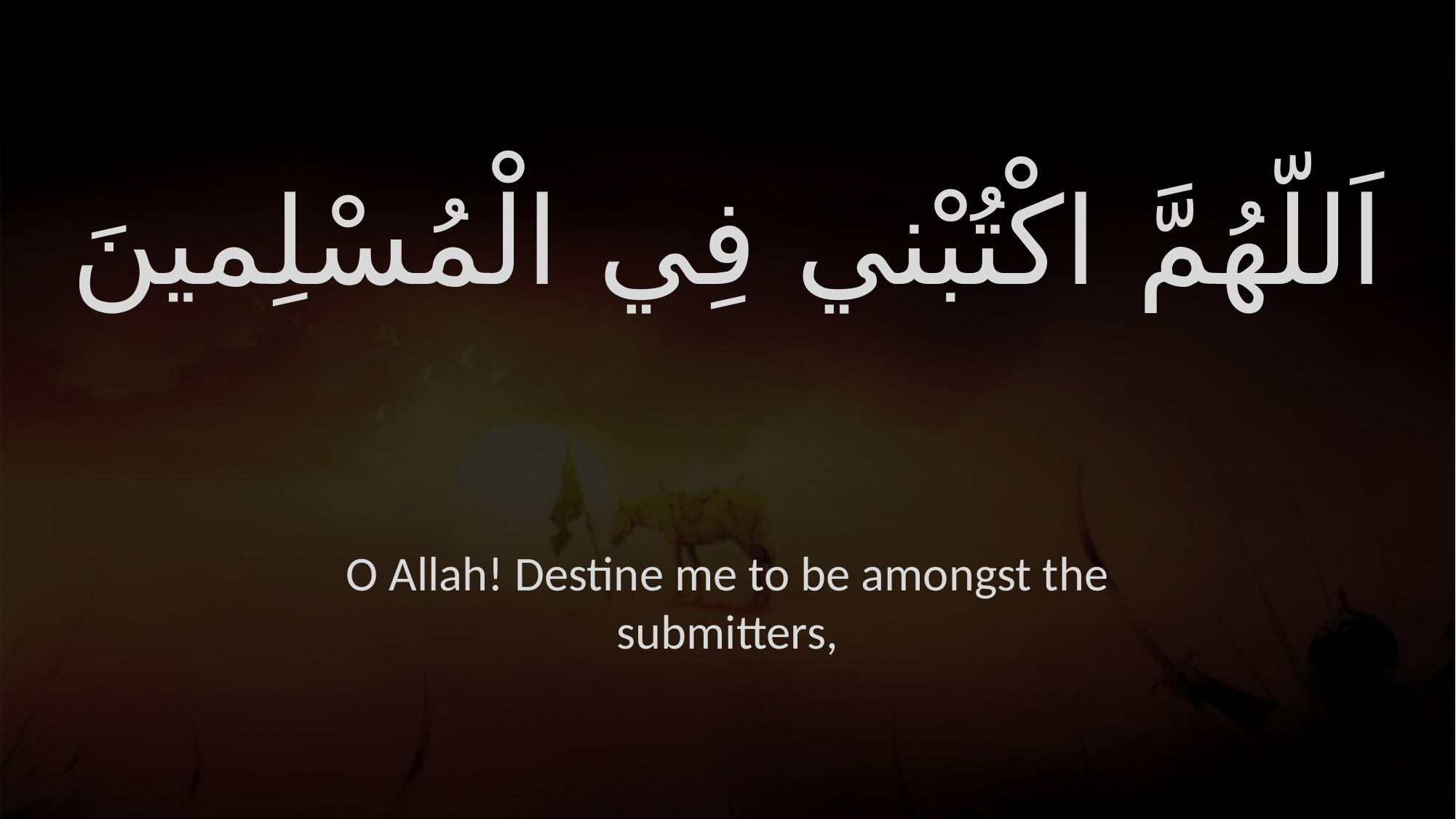

# اَللّهُمَّ اكْتُبْني فِي الْمُسْلِمينَ
O Allah! Destine me to be amongst the submitters,